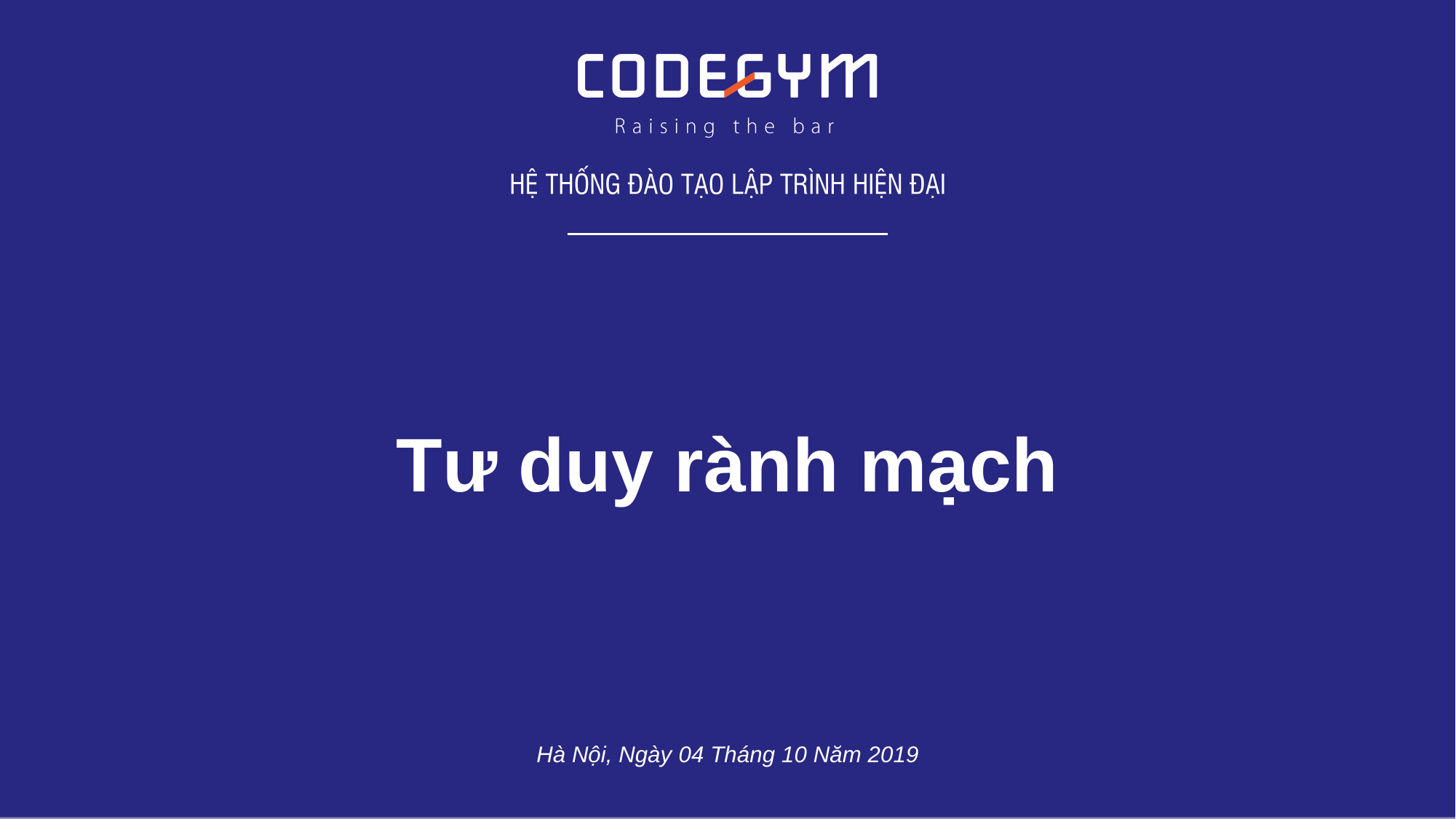

# Tư duy rành mạch
Hà Nội, Ngày 04 Tháng 10 Năm 2019